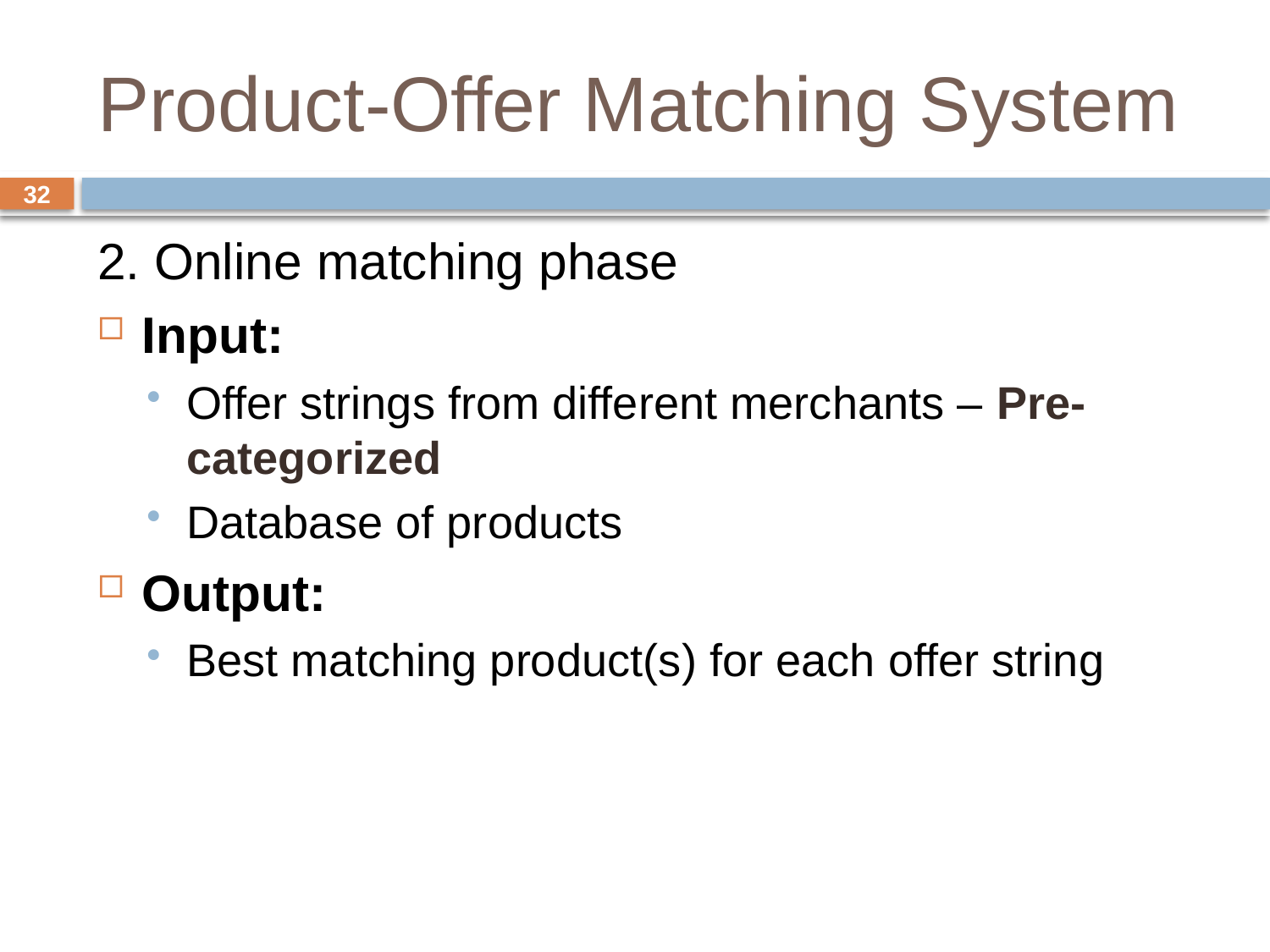

# Product-Offer Matching System
32
2. Online matching phase
Input:
Offer strings from different merchants – Pre-categorized
Database of products
Output:
Best matching product(s) for each offer string